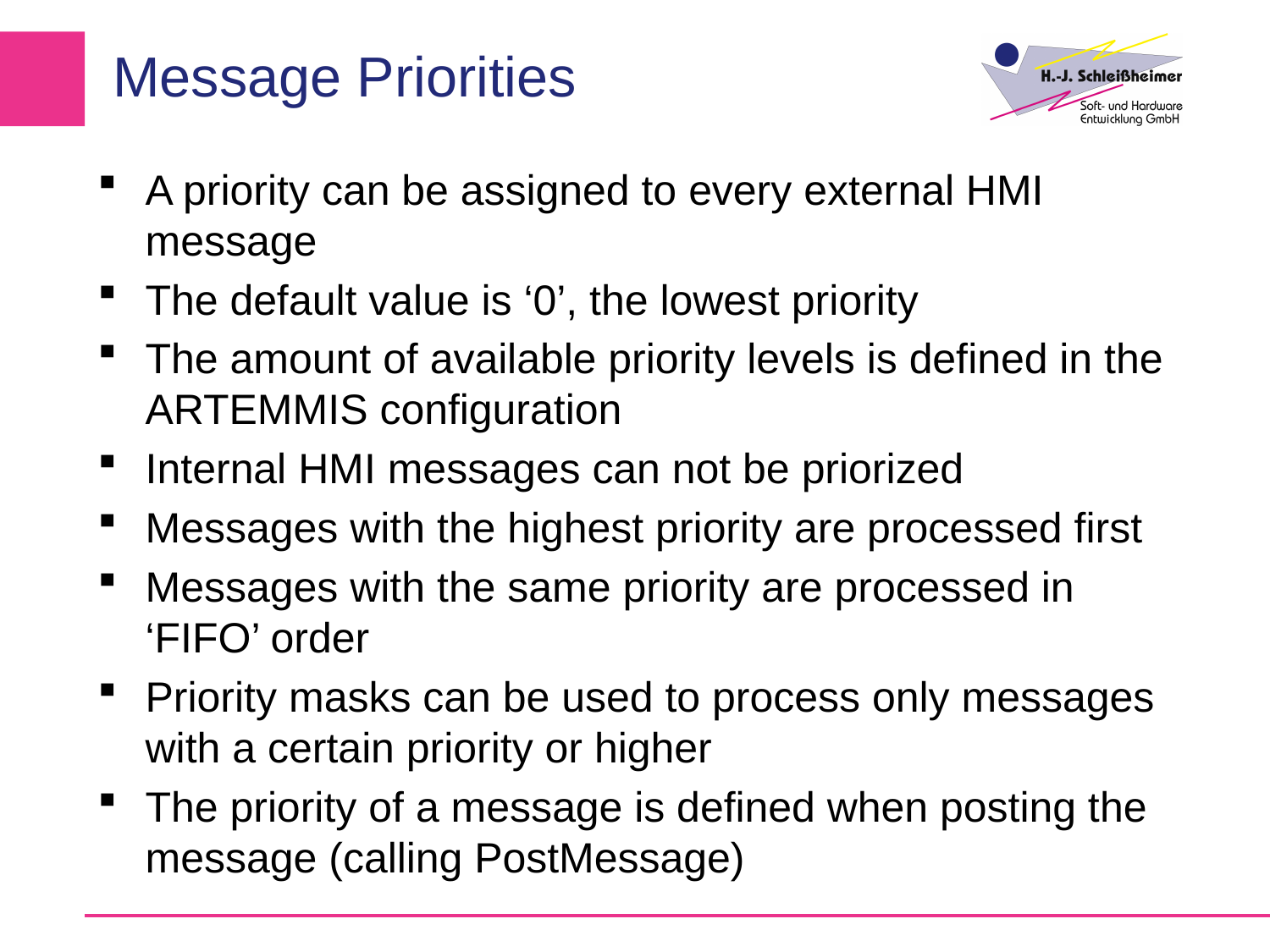

# Message Priorities
A priority can be assigned to every external HMI message
The default value is ‘0’, the lowest priority
The amount of available priority levels is defined in the ARTEMMIS configuration
Internal HMI messages can not be priorized
Messages with the highest priority are processed first
Messages with the same priority are processed in ‘FIFO’ order
Priority masks can be used to process only messages with a certain priority or higher
The priority of a message is defined when posting the message (calling PostMessage)